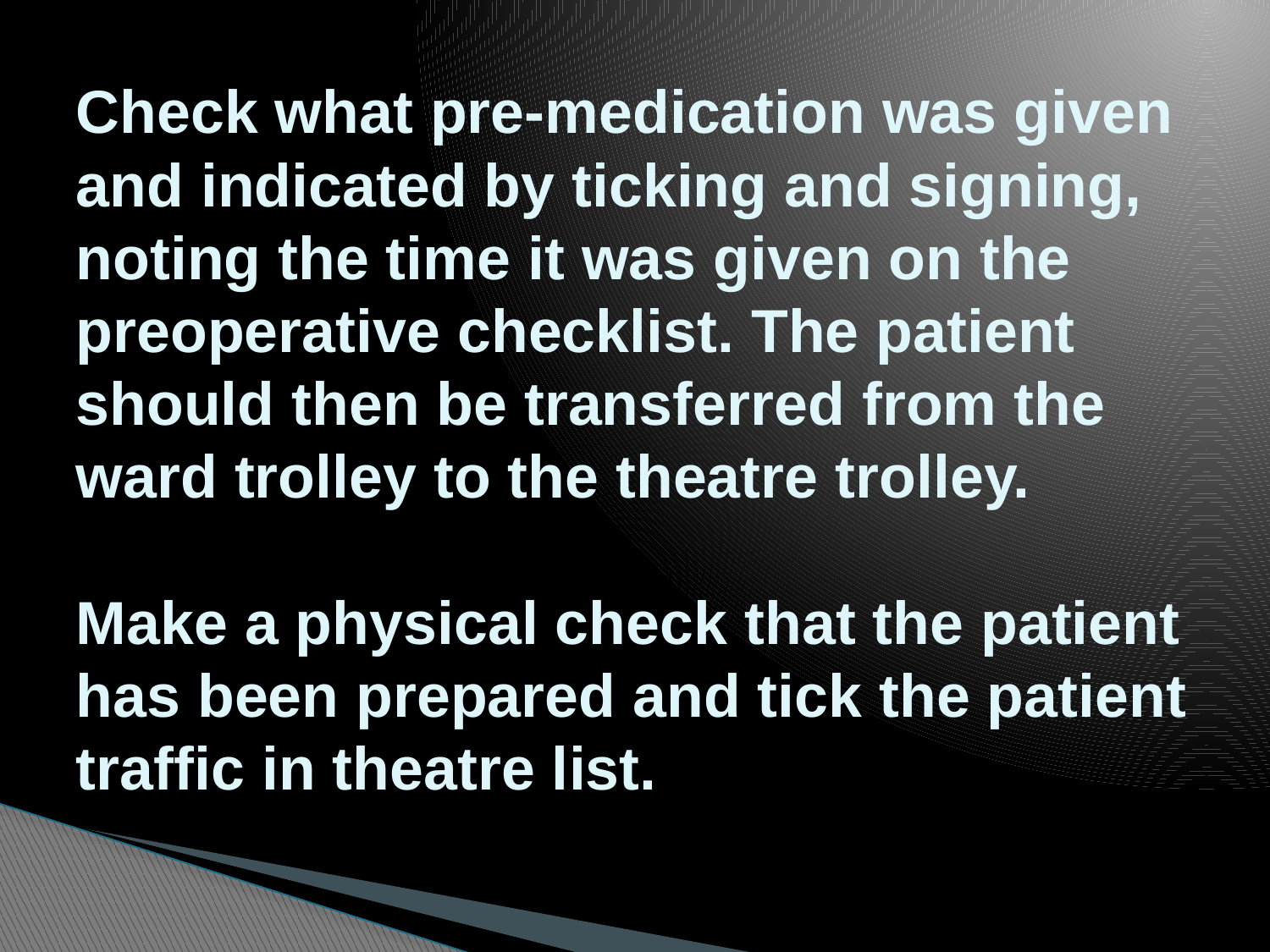

# Check what pre-medication was given and indicated by ticking and signing, noting the time it was given on the preoperative checklist. The patient should then be transferred from the ward trolley to the theatre trolley. Make a physical check that the patient has been prepared and tick the patient traffic in theatre list.